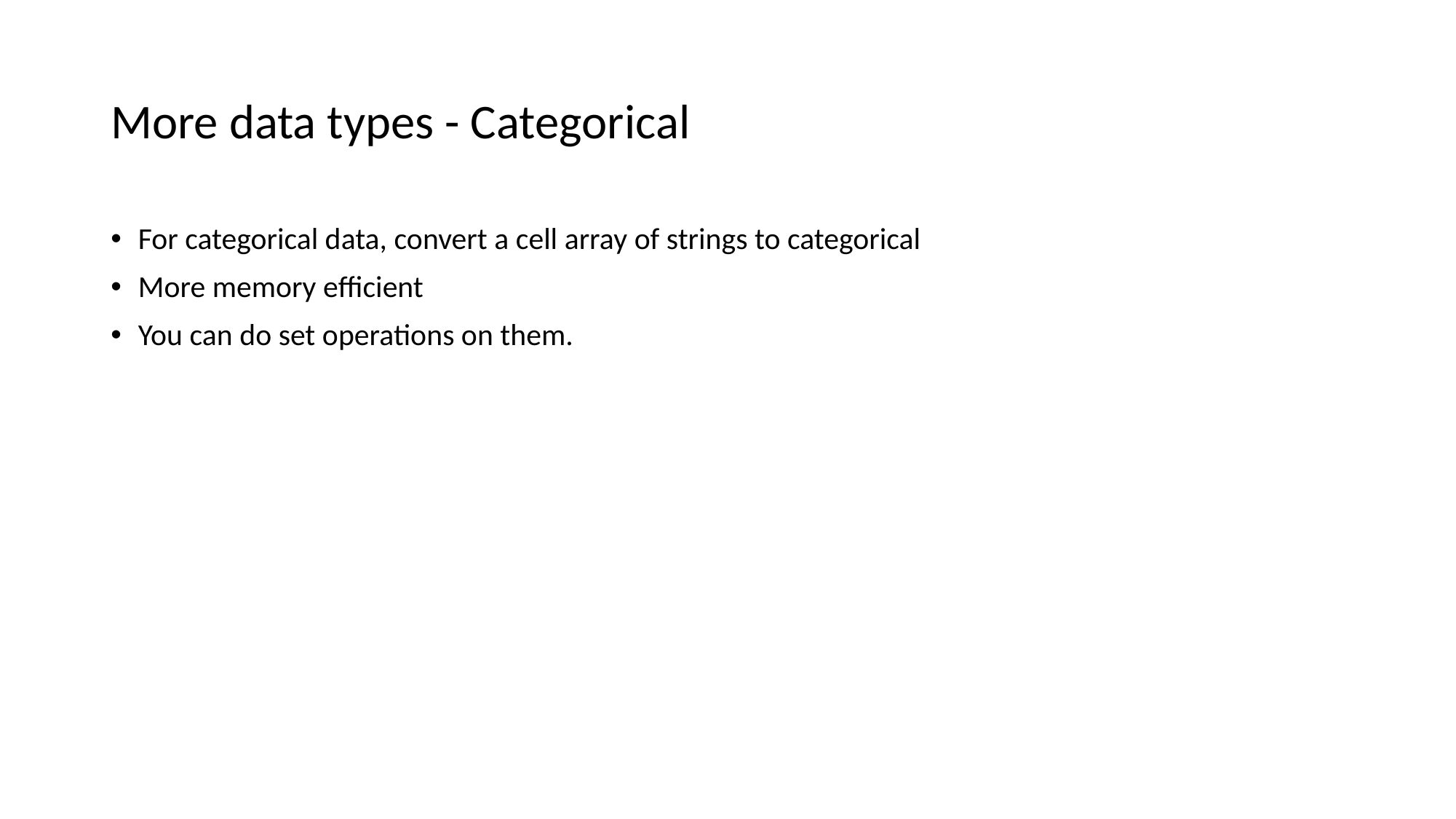

# More data types - Categorical
For categorical data, convert a cell array of strings to categorical
More memory efficient
You can do set operations on them.